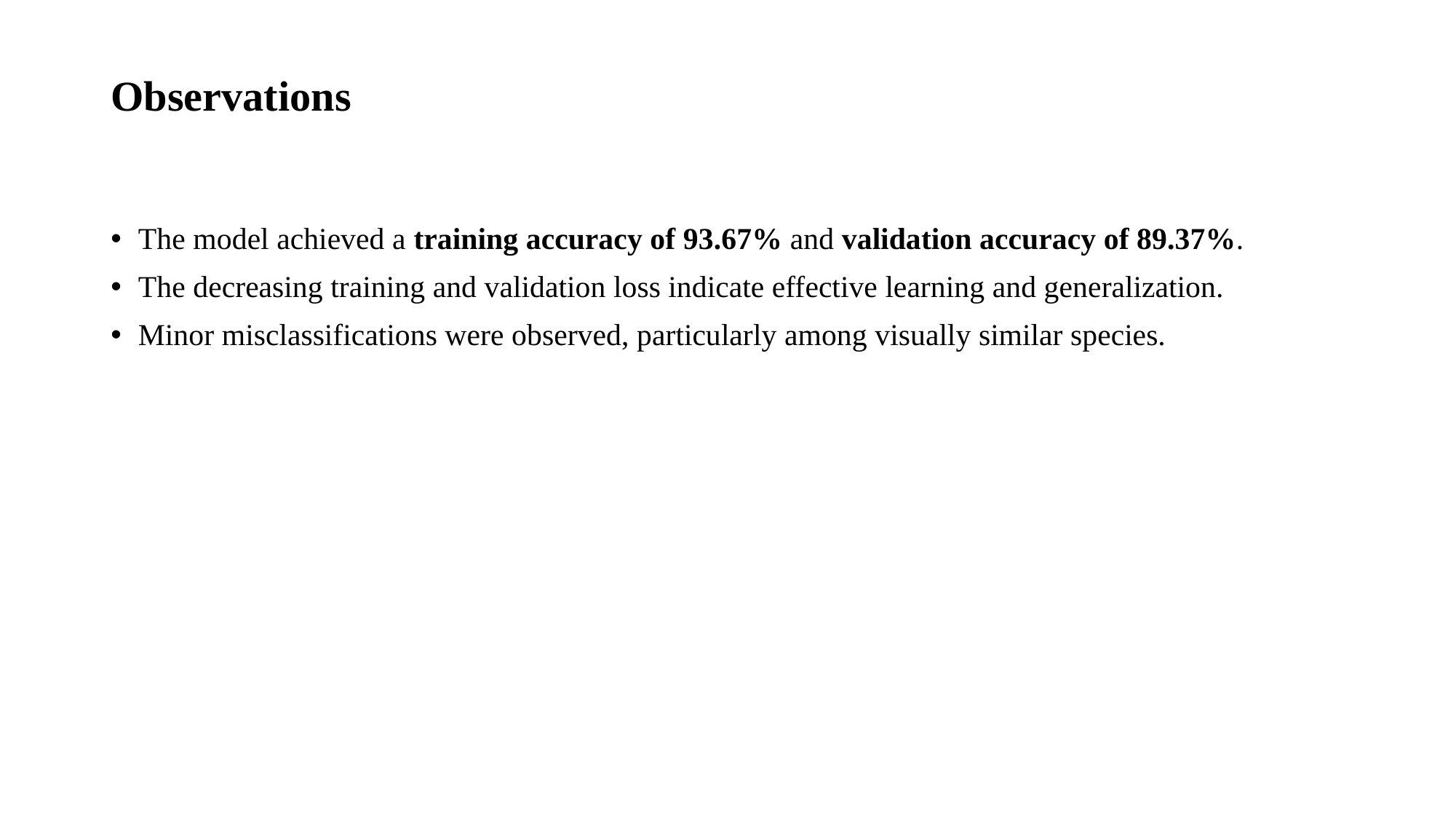

# Observations
The model achieved a training accuracy of 93.67% and validation accuracy of 89.37%.
The decreasing training and validation loss indicate effective learning and generalization.
Minor misclassifications were observed, particularly among visually similar species.